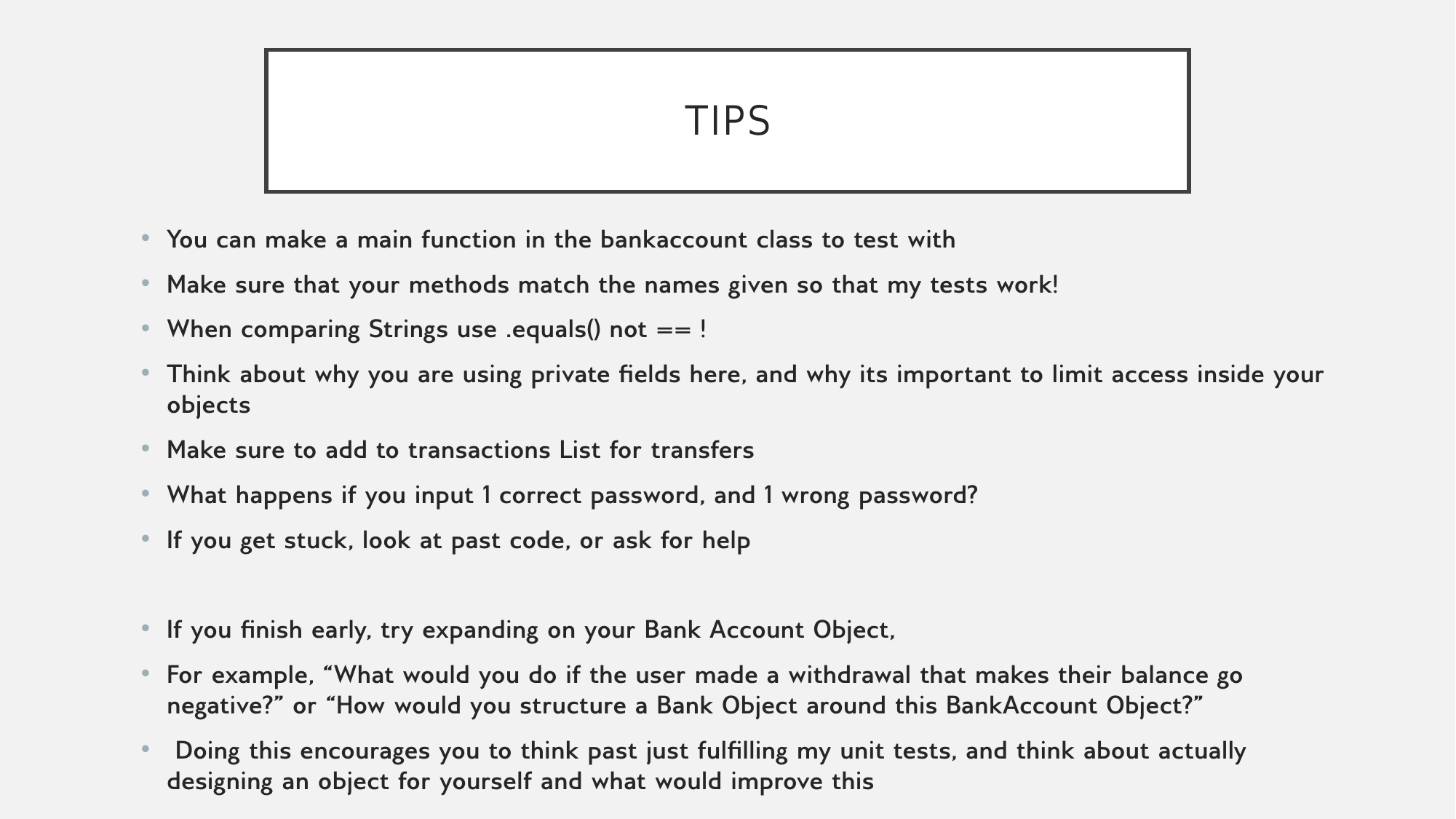

# Tips
You can make a main function in the bankaccount class to test with
Make sure that your methods match the names given so that my tests work!
When comparing Strings use .equals() not == !
Think about why you are using private fields here, and why its important to limit access inside your objects
Make sure to add to transactions List for transfers
What happens if you input 1 correct password, and 1 wrong password?
If you get stuck, look at past code, or ask for help

If you finish early, try expanding on your Bank Account Object,
For example, “What would you do if the user made a withdrawal that makes their balance go negative?” or “How would you structure a Bank Object around this BankAccount Object?”
 Doing this encourages you to think past just fulfilling my unit tests, and think about actually designing an object for yourself and what would improve this